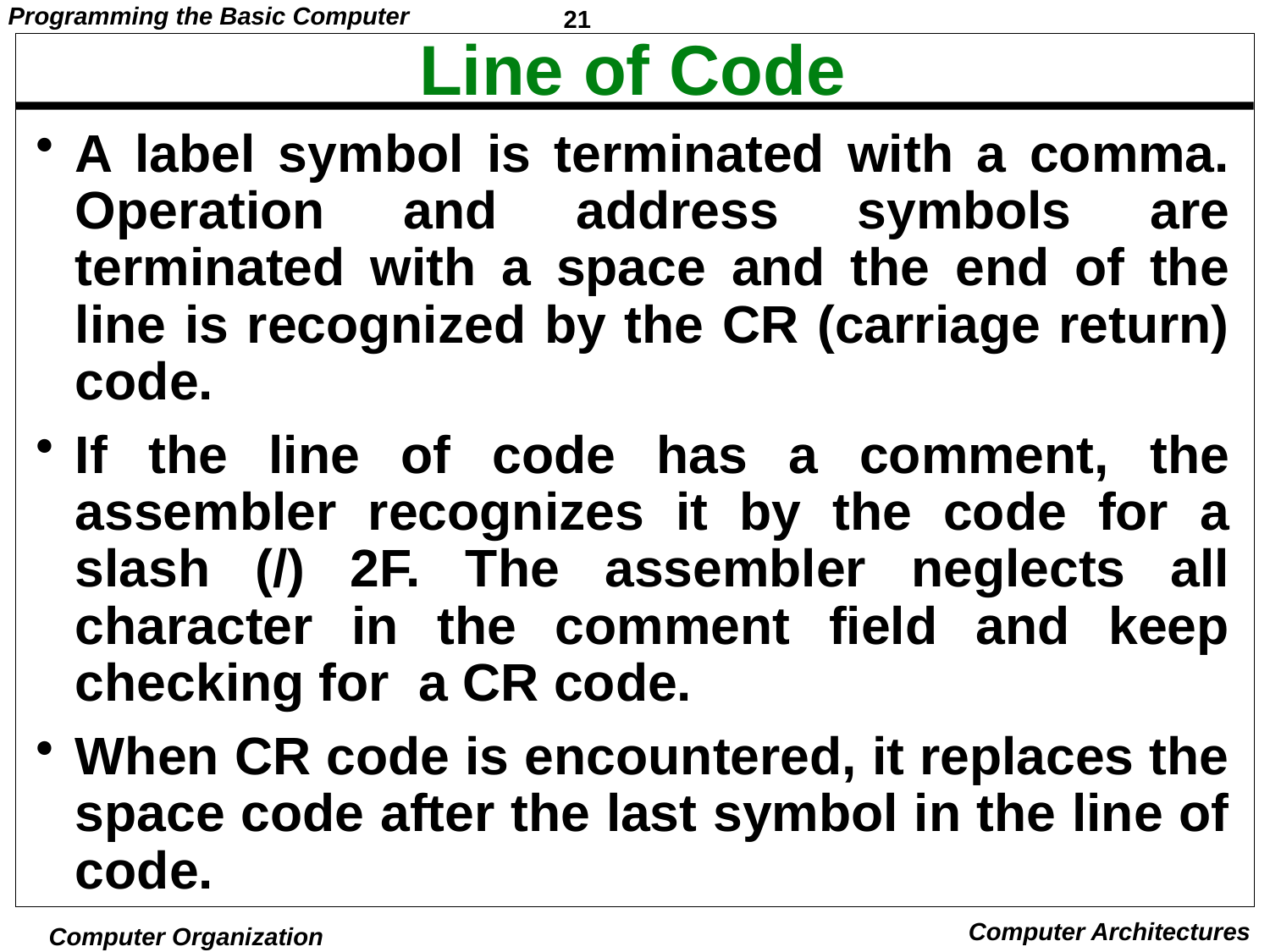

# Line of Code
A label symbol is terminated with a comma. Operation and address symbols are terminated with a space and the end of the line is recognized by the CR (carriage return) code.
If the line of code has a comment, the assembler recognizes it by the code for a slash (/) 2F. The assembler neglects all character in the comment field and keep checking for  a CR code.
When CR code is encountered, it replaces the space code after the last symbol in the line of code.